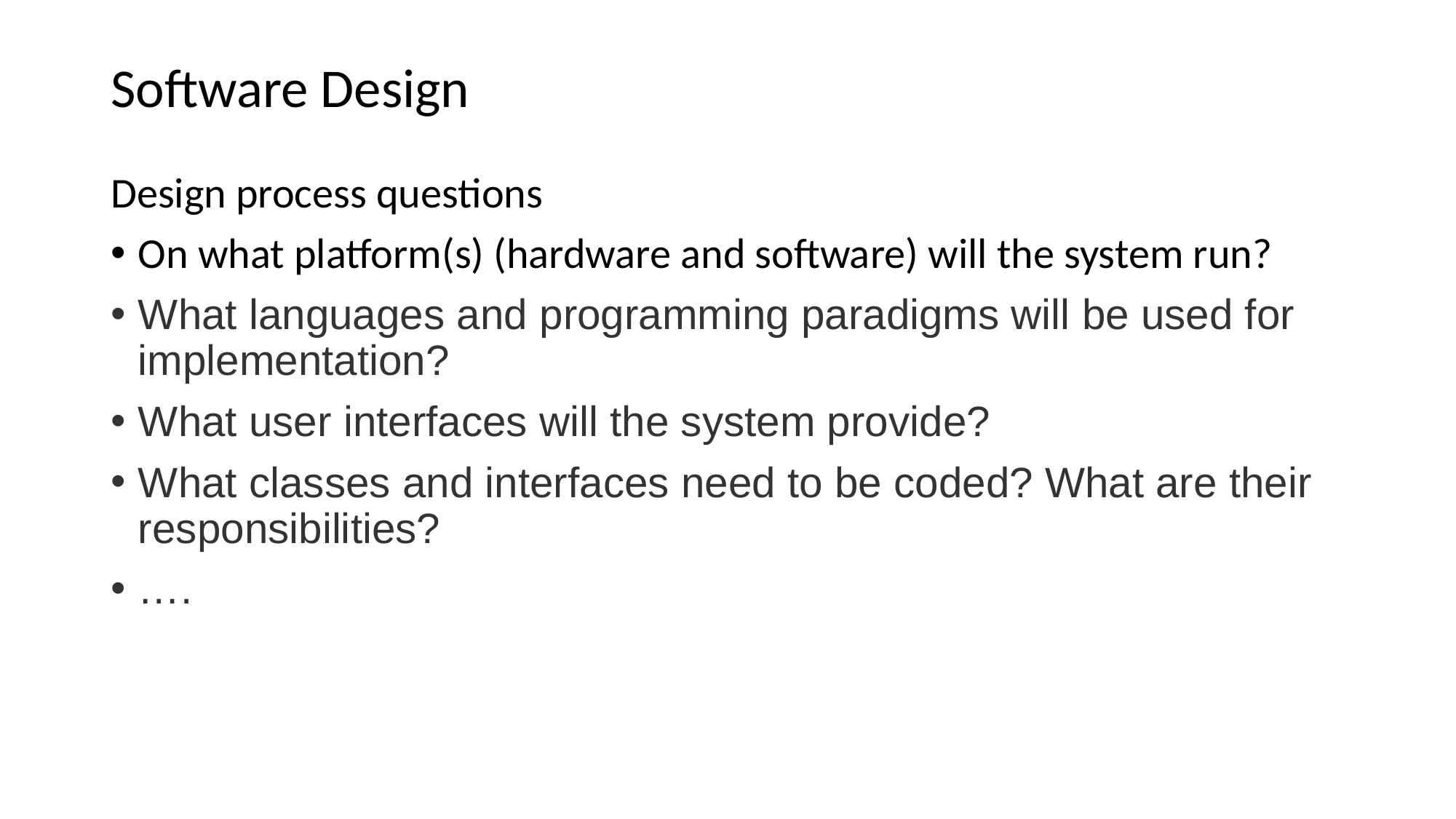

# Software Design
Design process questions
On what platform(s) (hardware and software) will the system run?
What languages and programming paradigms will be used for implementation?
What user interfaces will the system provide?
What classes and interfaces need to be coded? What are their responsibilities?
….